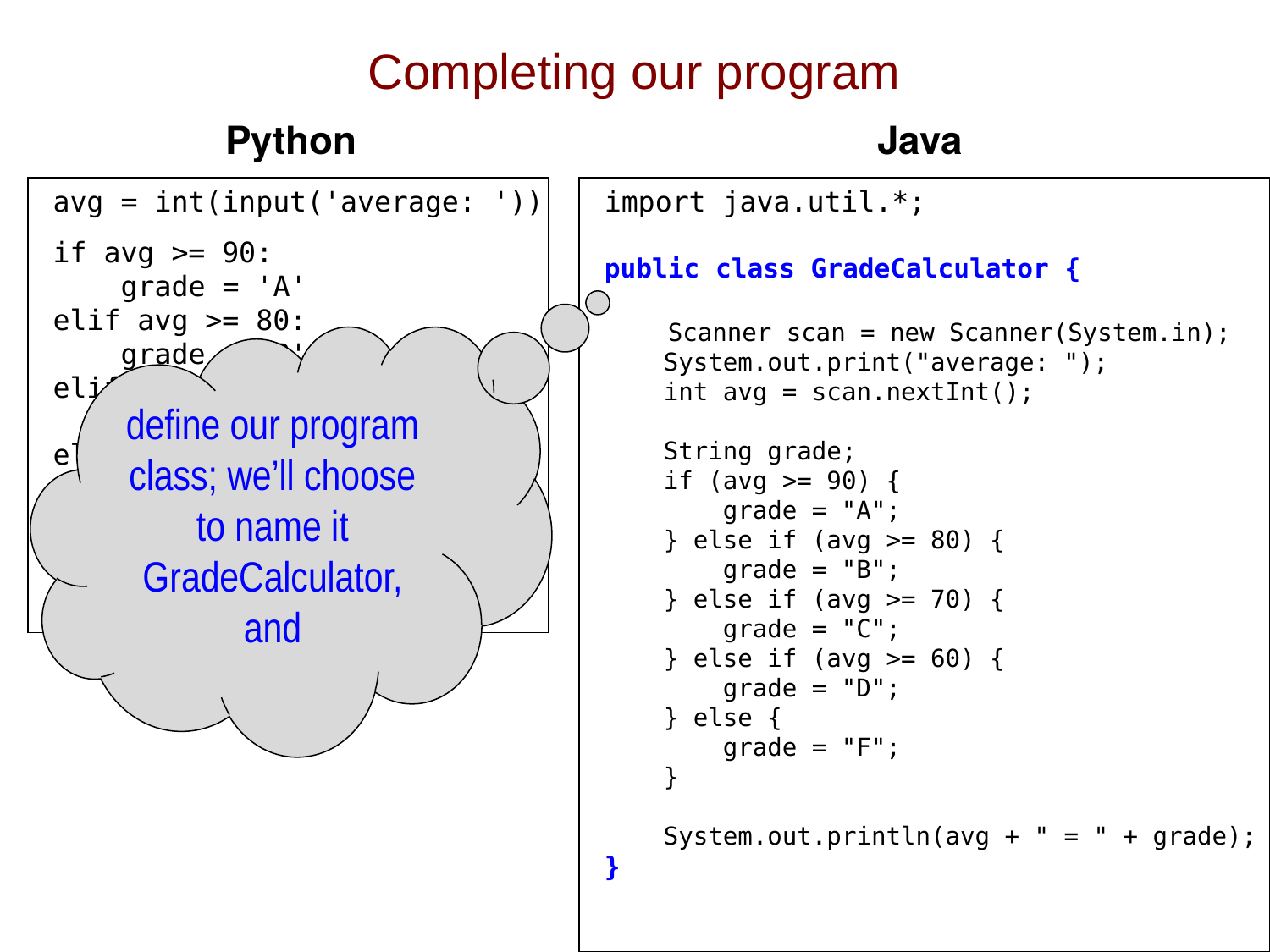

# Completing our program
Python

Java

import java.util.*;

public class GradeCalculator {

    Scanner scan = new Scanner(System.in);
    System.out.print("average: ");
    int avg = scan.nextInt();

    String grade;
    if (avg >= 90) {
        grade = "A";
    } else if (avg >= 80) {
        grade = "B";
    } else if (avg >= 70) {
        grade = "C";
    } else if (avg >= 60) {
        grade = "D";
    } else {
        grade = "F";
    }

    System.out.println(avg + " = " + grade);
}
avg = int(input('average: '))

if avg >= 90:
    grade = 'A'
elif avg >= 80:
    grade = 'B'
elif avg >= 70:
    grade = 'C'
elif avg >= 60:
    grade = 'D'
else:
    grade = 'F'

print(avg, '=', grade)
define our program class; we’ll choose to name it GradeCalculator, and